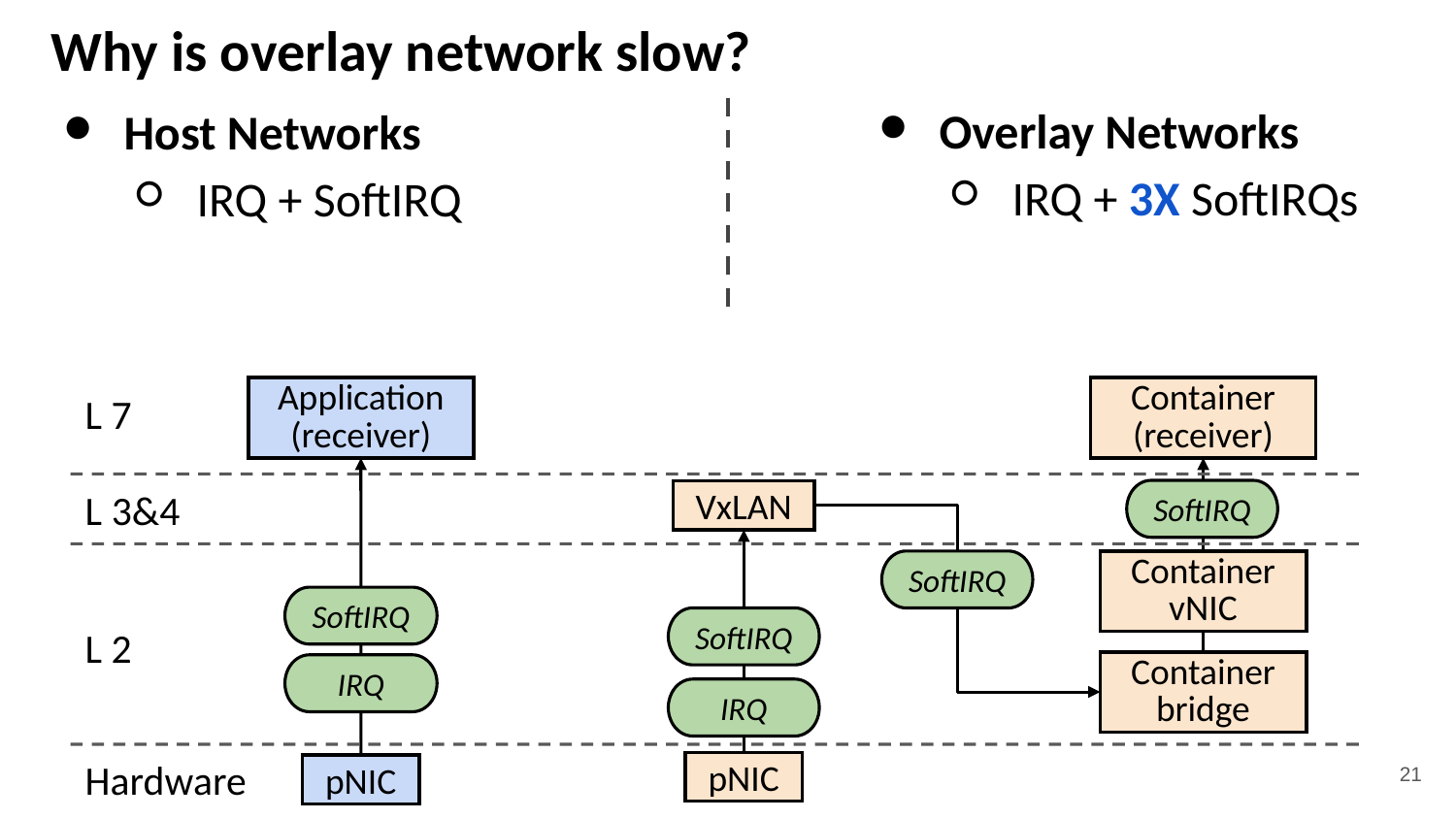

# Why is overlay network slow?
Overlay Networks
IRQ + 3X SoftIRQs
Host Networks
IRQ + SoftIRQ
L 7
Application (receiver)
Container (receiver)
L 3&4
SoftIRQ
VxLAN
SoftIRQ
Container vNIC
SoftIRQ
L 2
SoftIRQ
Container bridge
IRQ
IRQ
Hardware
21
pNIC
pNIC